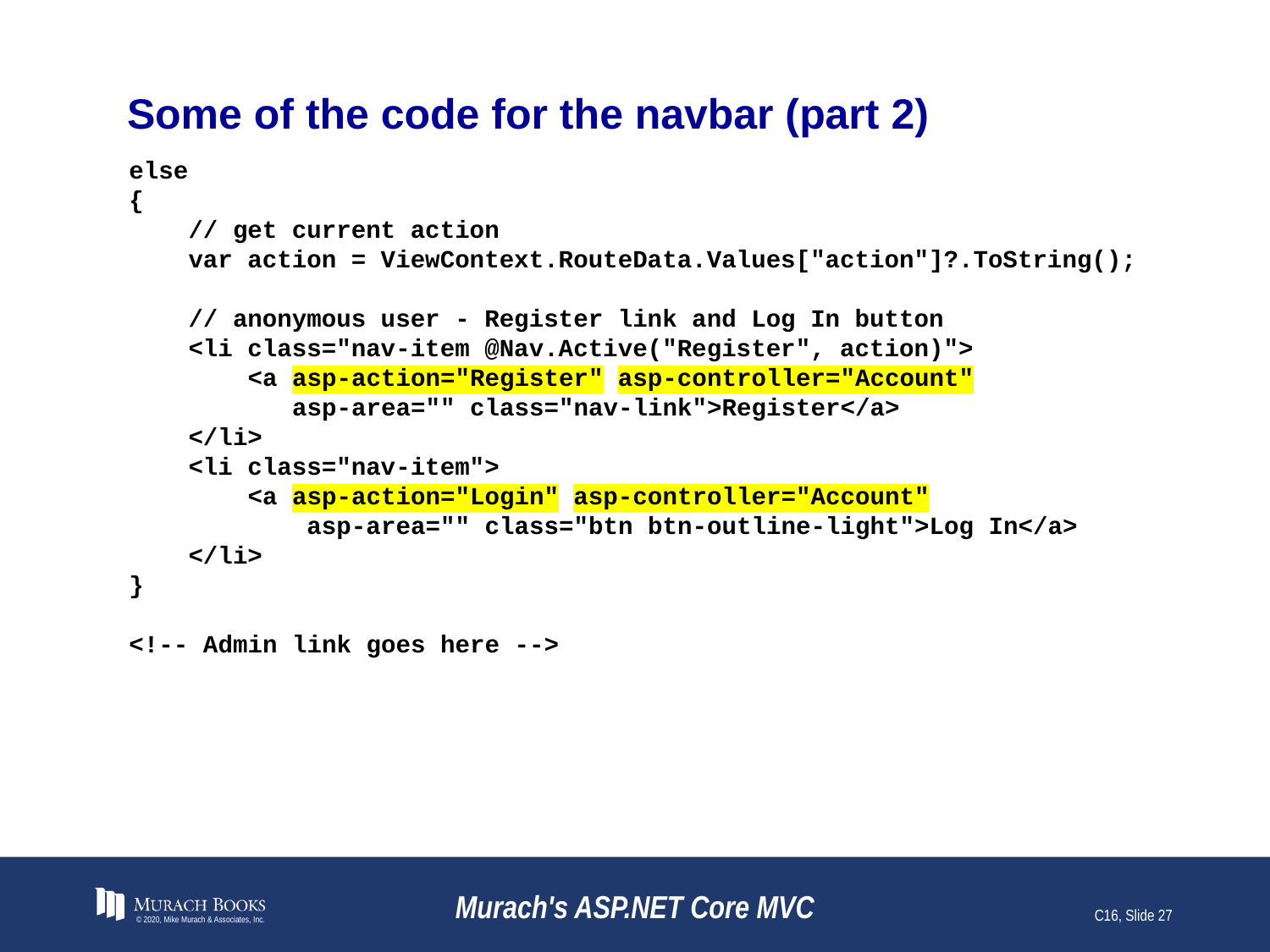

# Some of the code for the navbar (part 2)
else
{
    // get current action
    var action = ViewContext.RouteData.Values["action"]?.ToString();

    // anonymous user - Register link and Log In button
    <li class="nav-item @Nav.Active("Register", action)">
        <a asp-action="Register" asp-controller="Account"
           asp-area="" class="nav-link">Register</a>
    </li>
    <li class="nav-item">
        <a asp-action="Login" asp-controller="Account"
            asp-area="" class="btn btn-outline-light">Log In</a>
    </li>
}

<!-- Admin link goes here -->

© 2020, Mike Murach & Associates, Inc.
Murach's ASP.NET Core MVC

C16, Slide 27